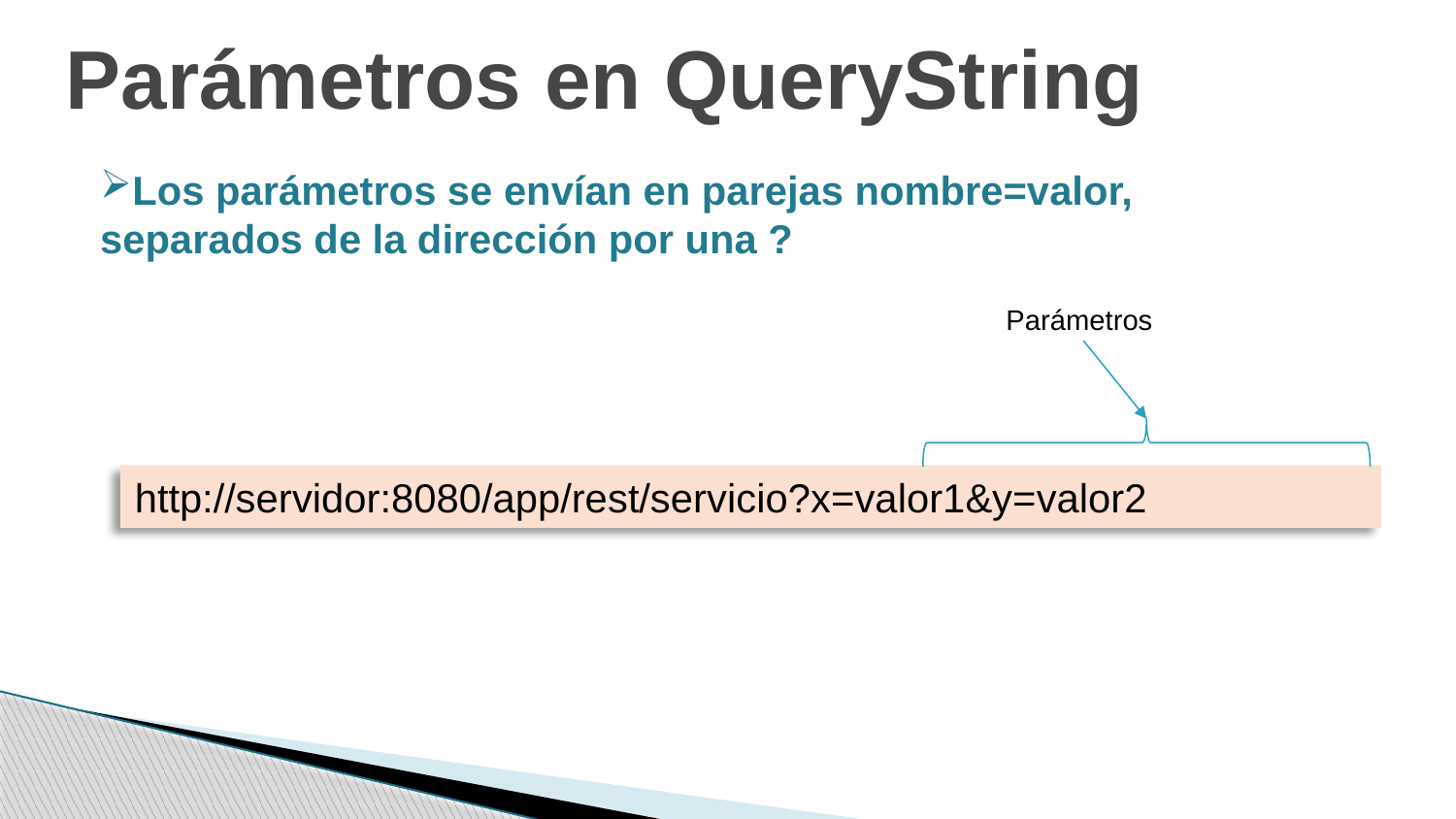

Parámetros en QueryString
Los parámetros se envían en parejas nombre=valor, separados de la dirección por una ?

Parámetros
http://servidor:8080/app/rest/servicio?x=valor1&y=valor2